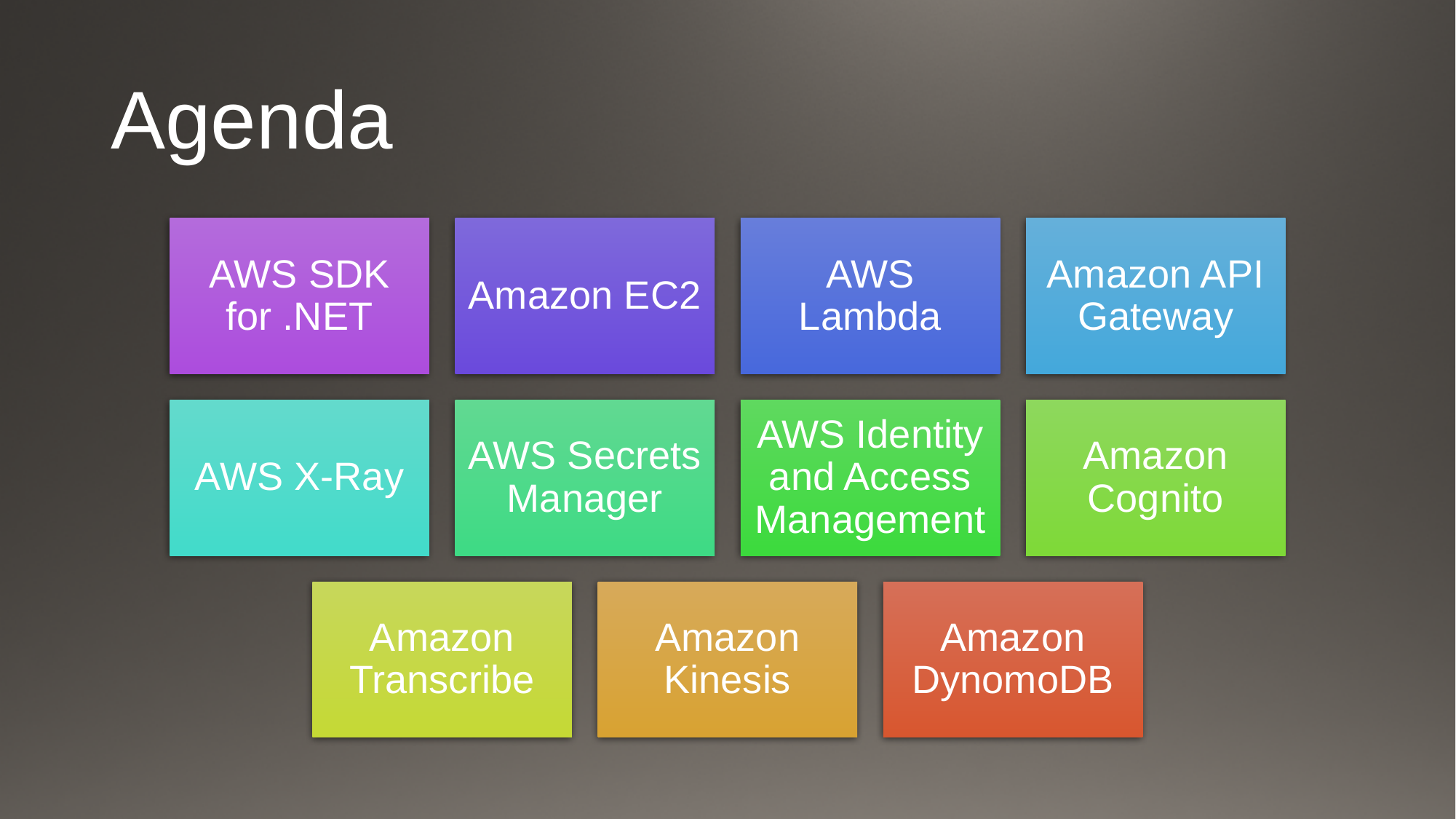

# Agenda
AWS SDK for .NET
Amazon EC2
AWS Lambda
Amazon API Gateway
AWS X-Ray
AWS Secrets Manager
AWS Identity and Access Management
Amazon Cognito
Amazon Transcribe
Amazon Kinesis
Amazon DynomoDB